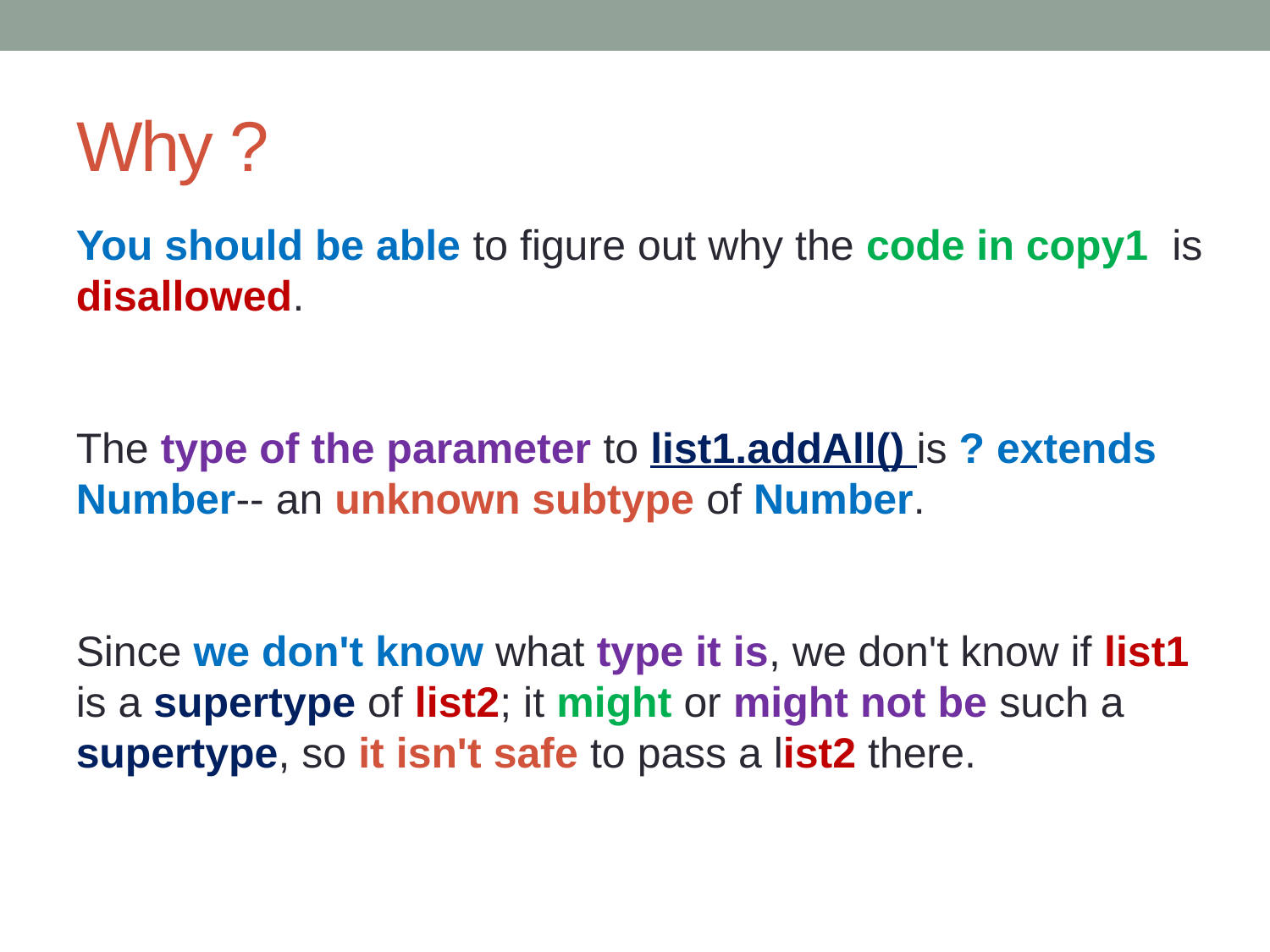

# Why ?
You should be able to figure out why the code in copy1  is disallowed.

The type of the parameter to list1.addAll() is ? extends Number-- an unknown subtype of Number.

Since we don't know what type it is, we don't know if list1 is a supertype of list2; it might or might not be such a supertype, so it isn't safe to pass a list2 there.